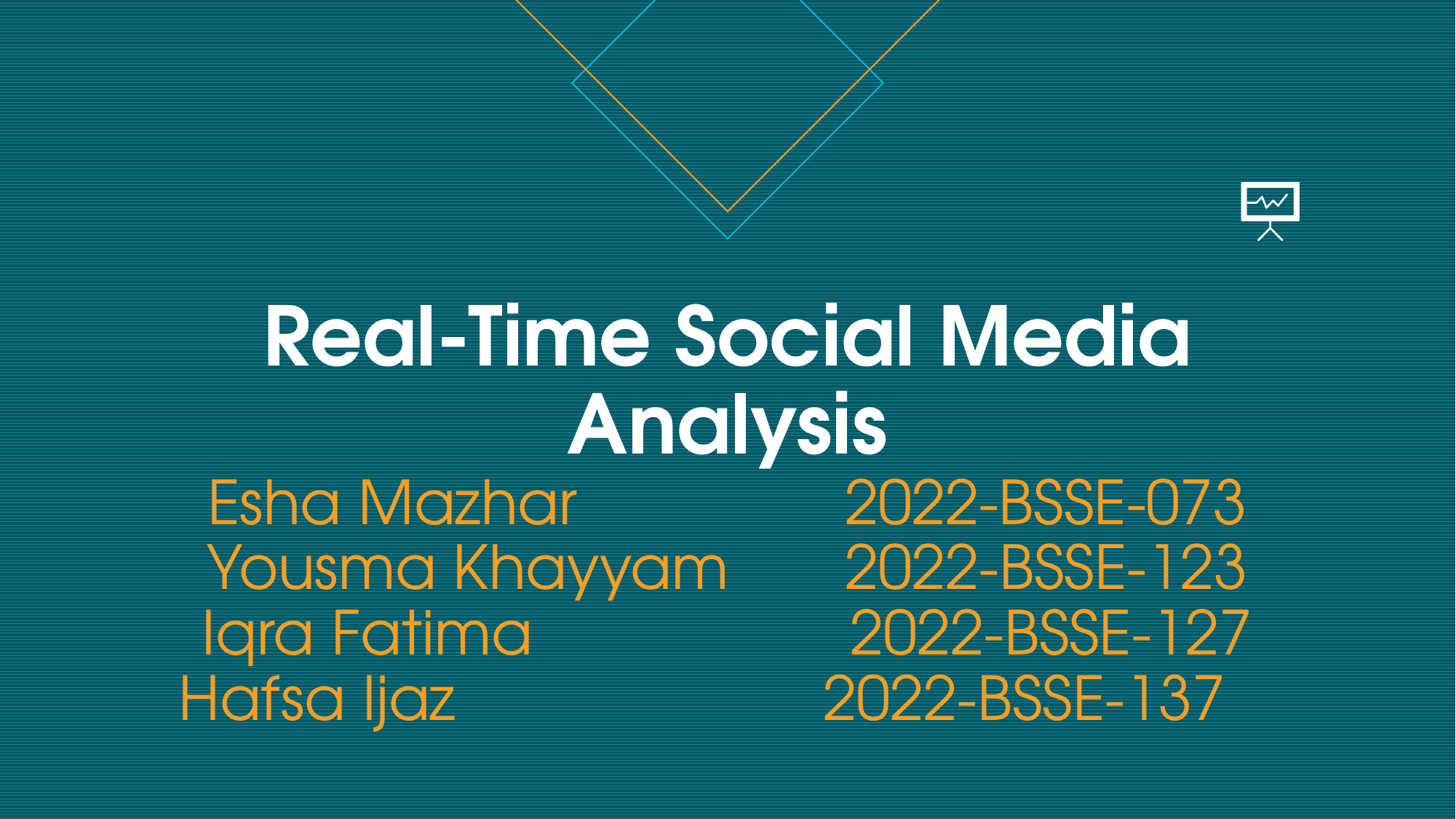

# Real-Time Social Media Analysis Esha Mazhar                2022-BSSE-073 Yousma Khayyam       2022-BSSE-123 Iqra Fatima                   2022-BSSE-127 Hafsa Ijaz                      2022-BSSE-137